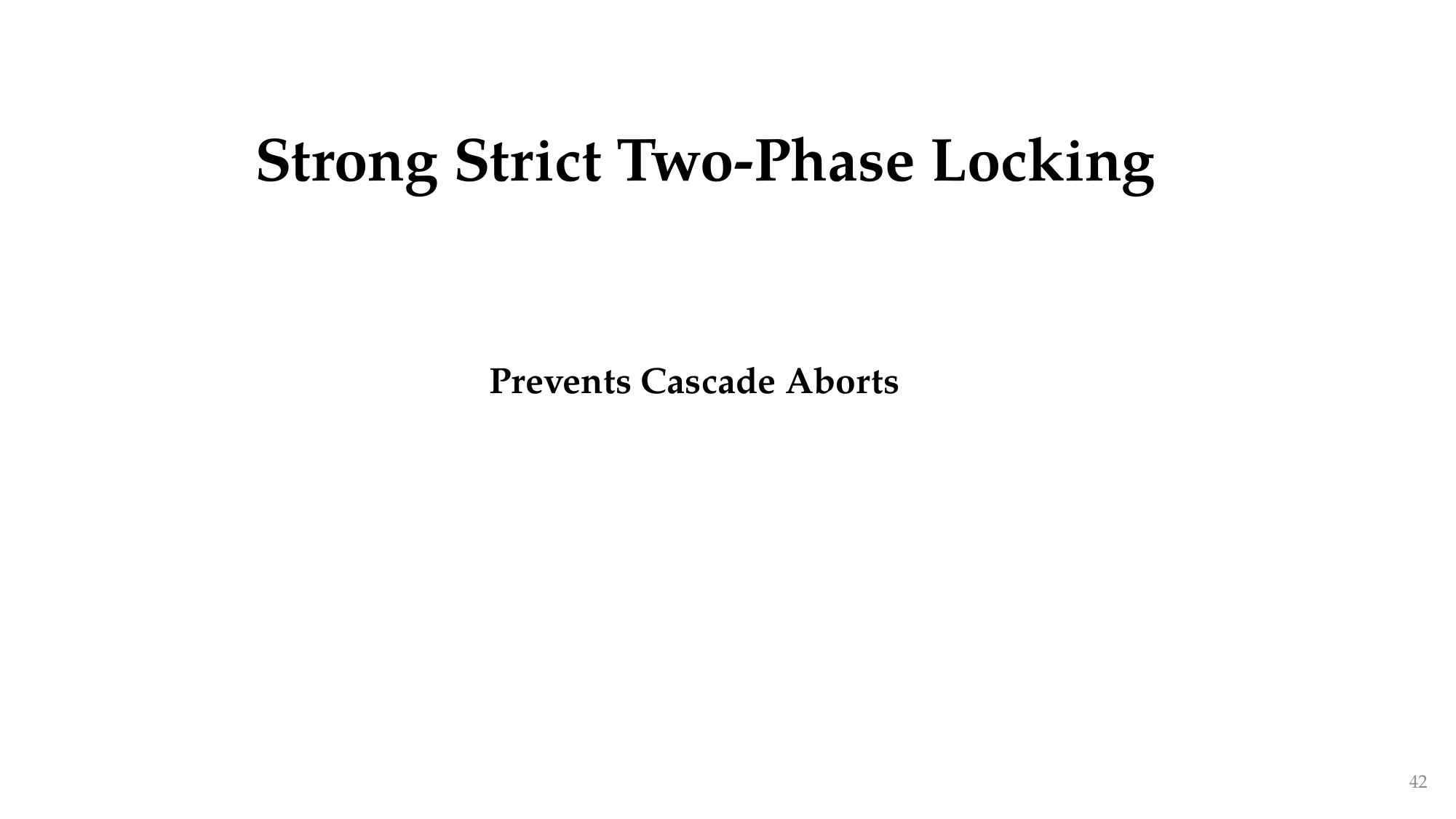

# Strong Strict Two-Phase Locking
Prevents Cascade Aborts
42